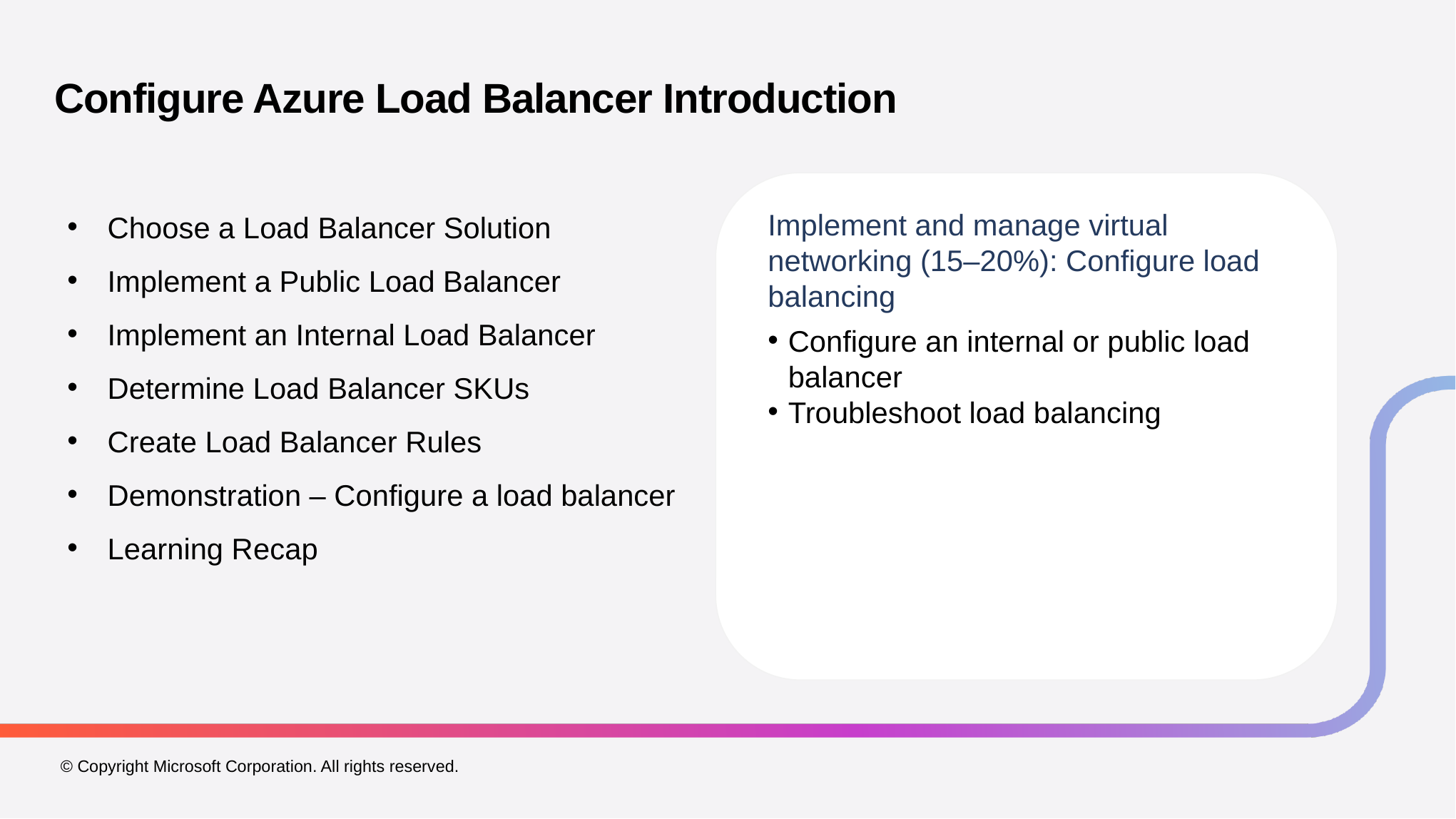

# Configure Azure Load Balancer Introduction
Choose a Load Balancer Solution
Implement a Public Load Balancer
Implement an Internal Load Balancer
Determine Load Balancer SKUs
Create Load Balancer Rules
Demonstration – Configure a load balancer
Learning Recap

Implement and manage virtual networking (15–20%): Configure load balancing
Configure an internal or public load balancer
Troubleshoot load balancing